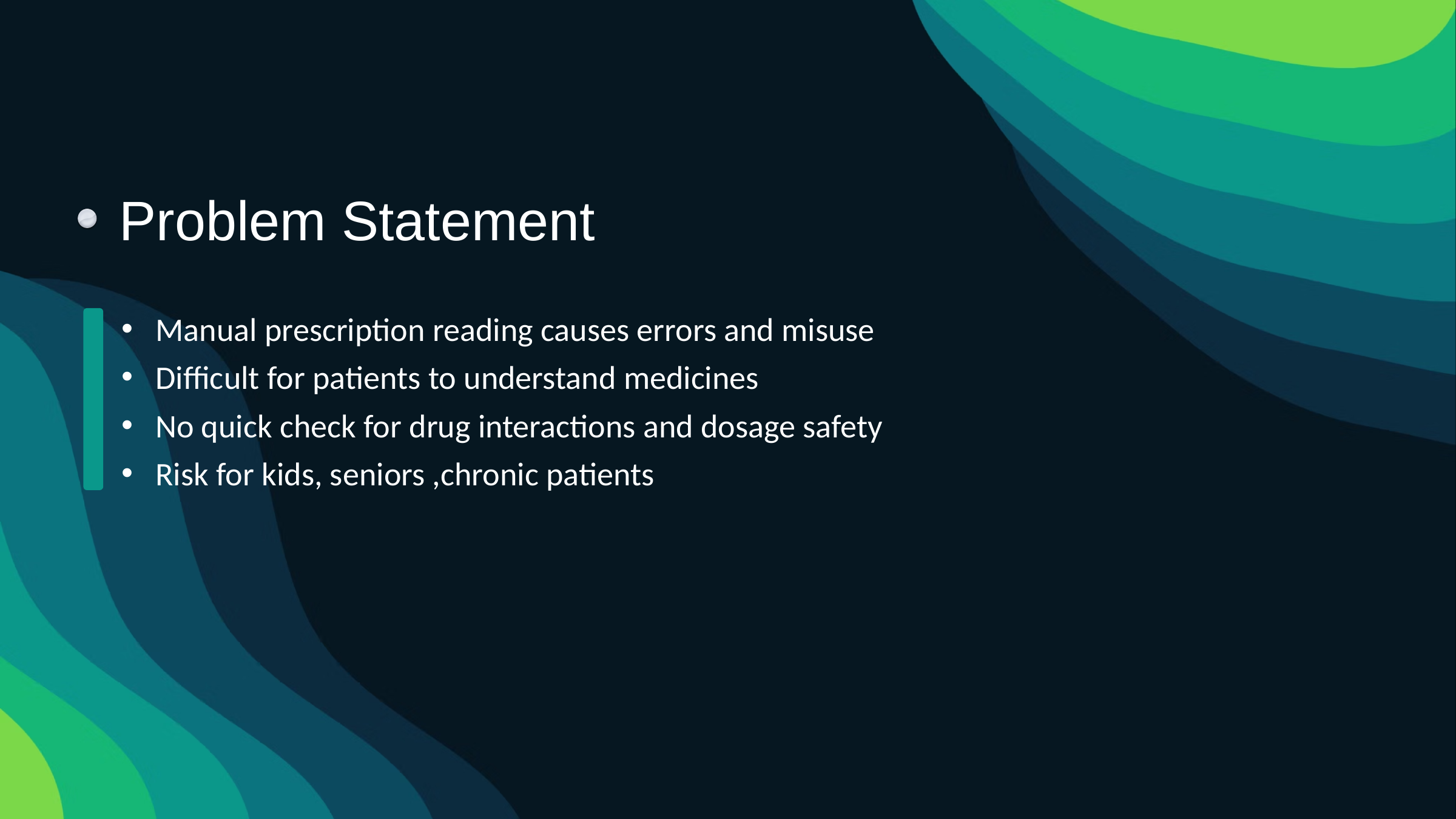

Problem Statement
Manual prescription reading causes errors and misuse
Difficult for patients to understand medicines
No quick check for drug interactions and dosage safety
Risk for kids, seniors ,chronic patients